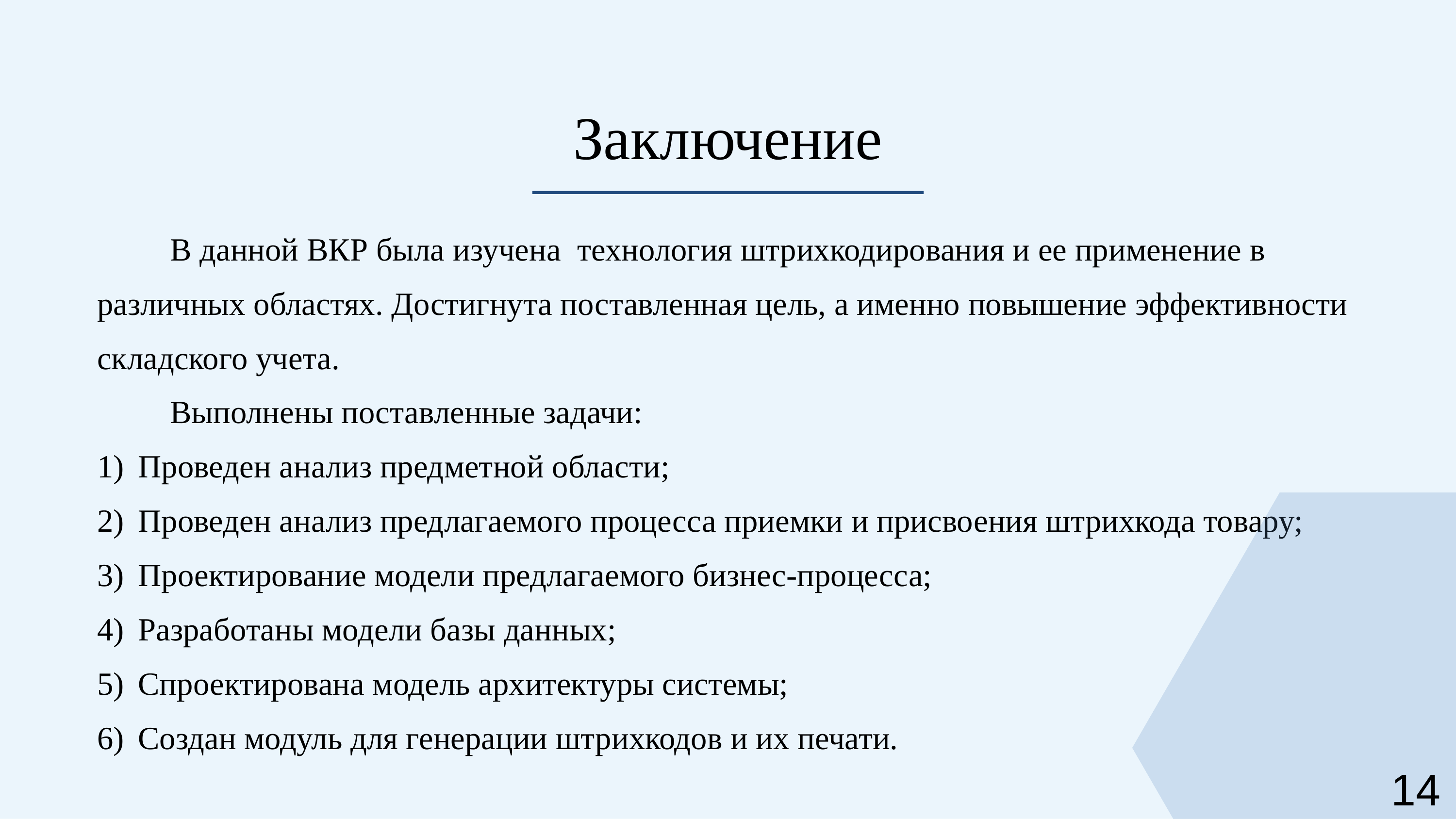

Заключение
	В данной ВКР была изучена  технология штрихкодирования и ее применение в различных областях. Достигнута поставленная цель, а именно повышение эффективности складского учета.
	Выполнены поставленные задачи:
Проведен анализ предметной области;
Проведен анализ предлагаемого процесса приемки и присвоения штрихкода товару;
Проектирование модели предлагаемого бизнес-процесса;
Разработаны модели базы данных;
Спроектирована модель архитектуры системы;
Создан модуль для генерации штрихкодов и их печати.

14